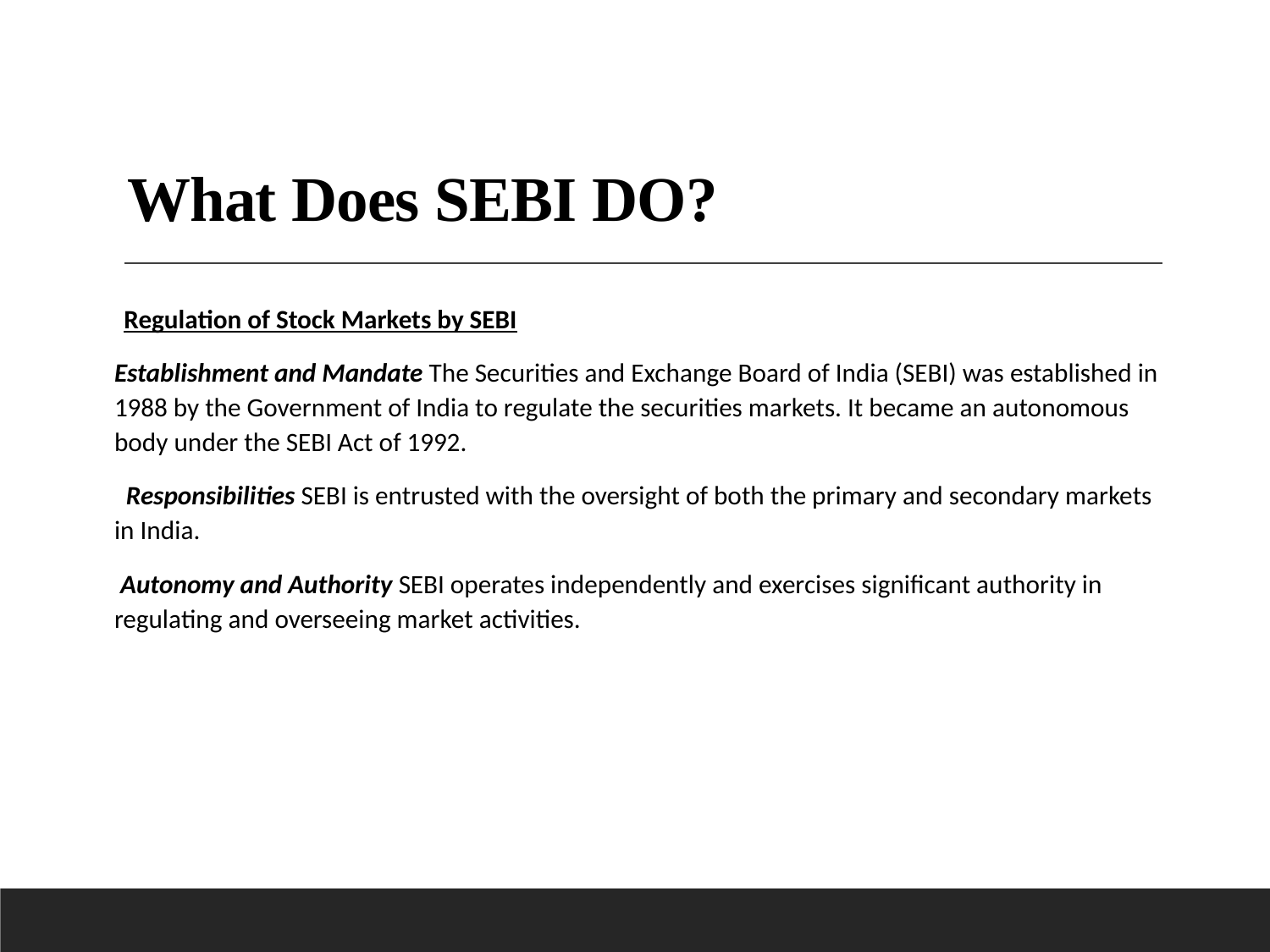

# What Does SEBI DO?
Regulation of Stock Markets by SEBI
Establishment and Mandate The Securities and Exchange Board of India (SEBI) was established in 1988 by the Government of India to regulate the securities markets. It became an autonomous body under the SEBI Act of 1992.
  Responsibilities SEBI is entrusted with the oversight of both the primary and secondary markets in India.
 Autonomy and Authority SEBI operates independently and exercises significant authority in regulating and overseeing market activities.